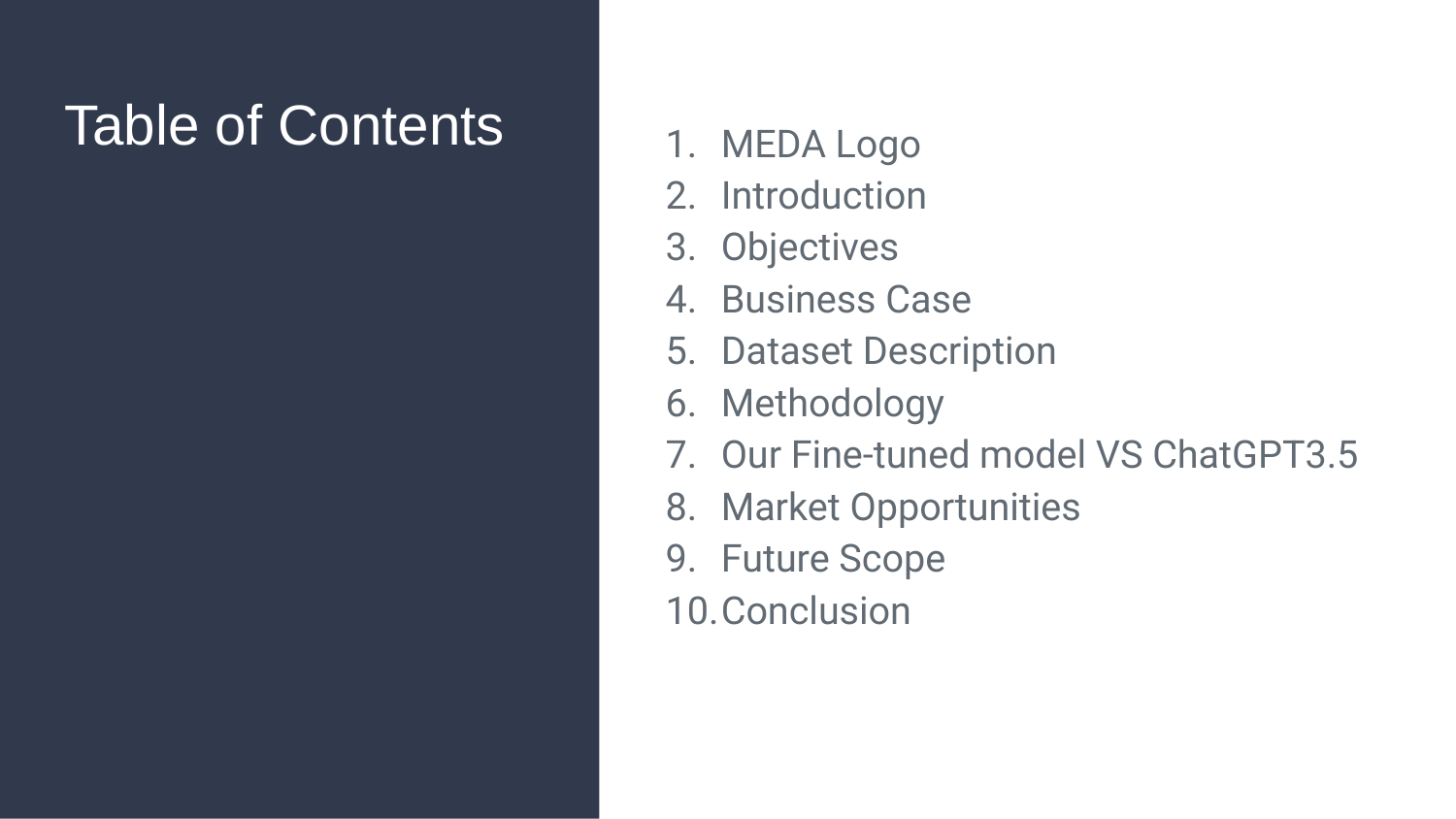

# Table of Contents
MEDA Logo
Introduction
Objectives
Business Case
Dataset Description
Methodology
Our Fine-tuned model VS ChatGPT3.5
Market Opportunities
Future Scope
Conclusion